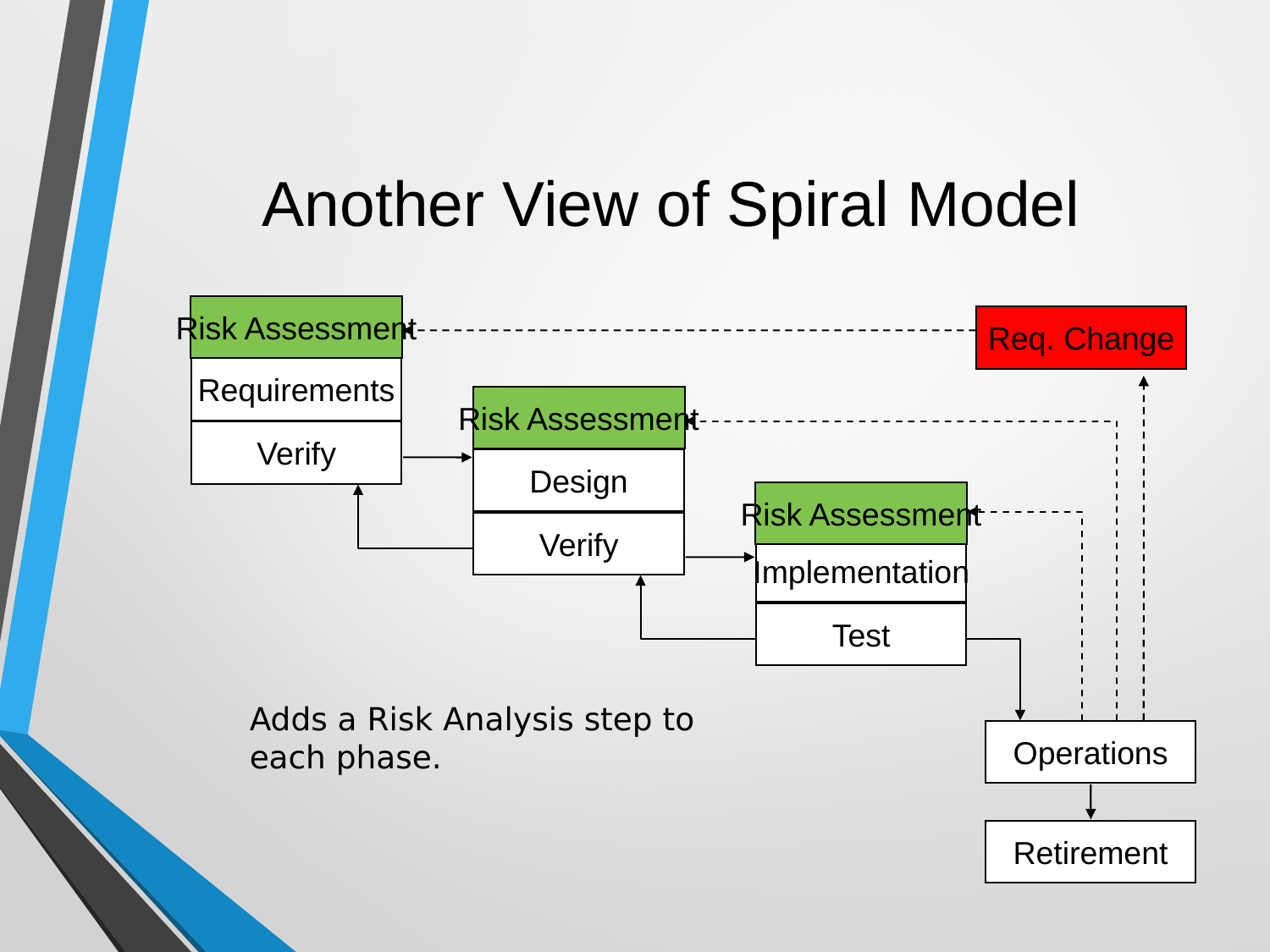

# Another View of Spiral Model
Risk Assessment
Req. Change

Requirements
Verify

Risk Assessment

Design
Verify

Risk Assessment

Implementation
Test

Adds a Risk Analysis step to each phase.

Operations

Retirement
18